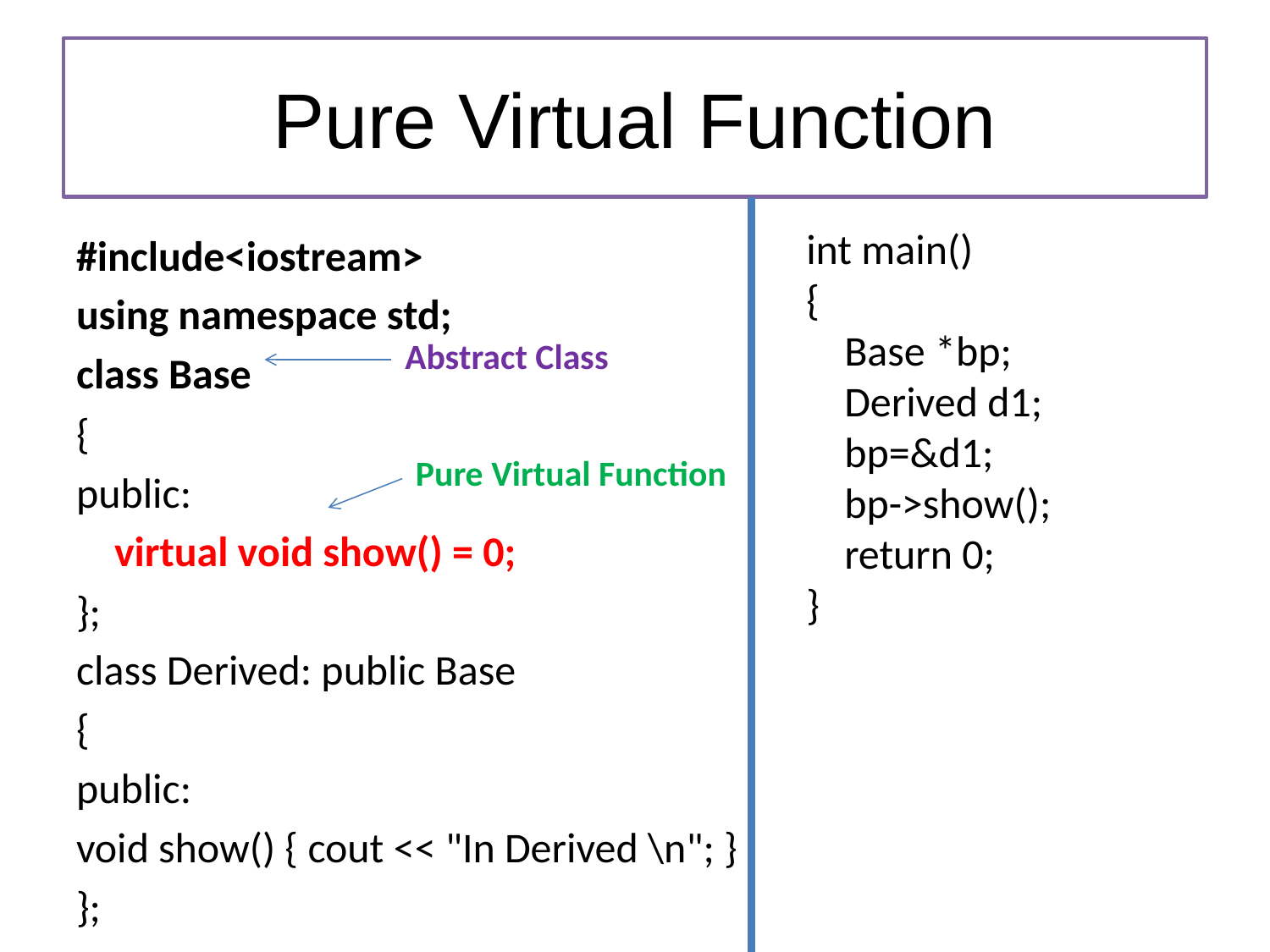

# Pure Virtual Function
int main()
{
    Base *bp;
    Derived d1;
    bp=&d1;
    bp->show();
    return 0;
}

#include<iostream>
using namespace std;
class Base
{
public:
    virtual void show() = 0;
};
class Derived: public Base
{
public:
void show() { cout << "In Derived \n"; }
};

Abstract Class
Pure Virtual Function